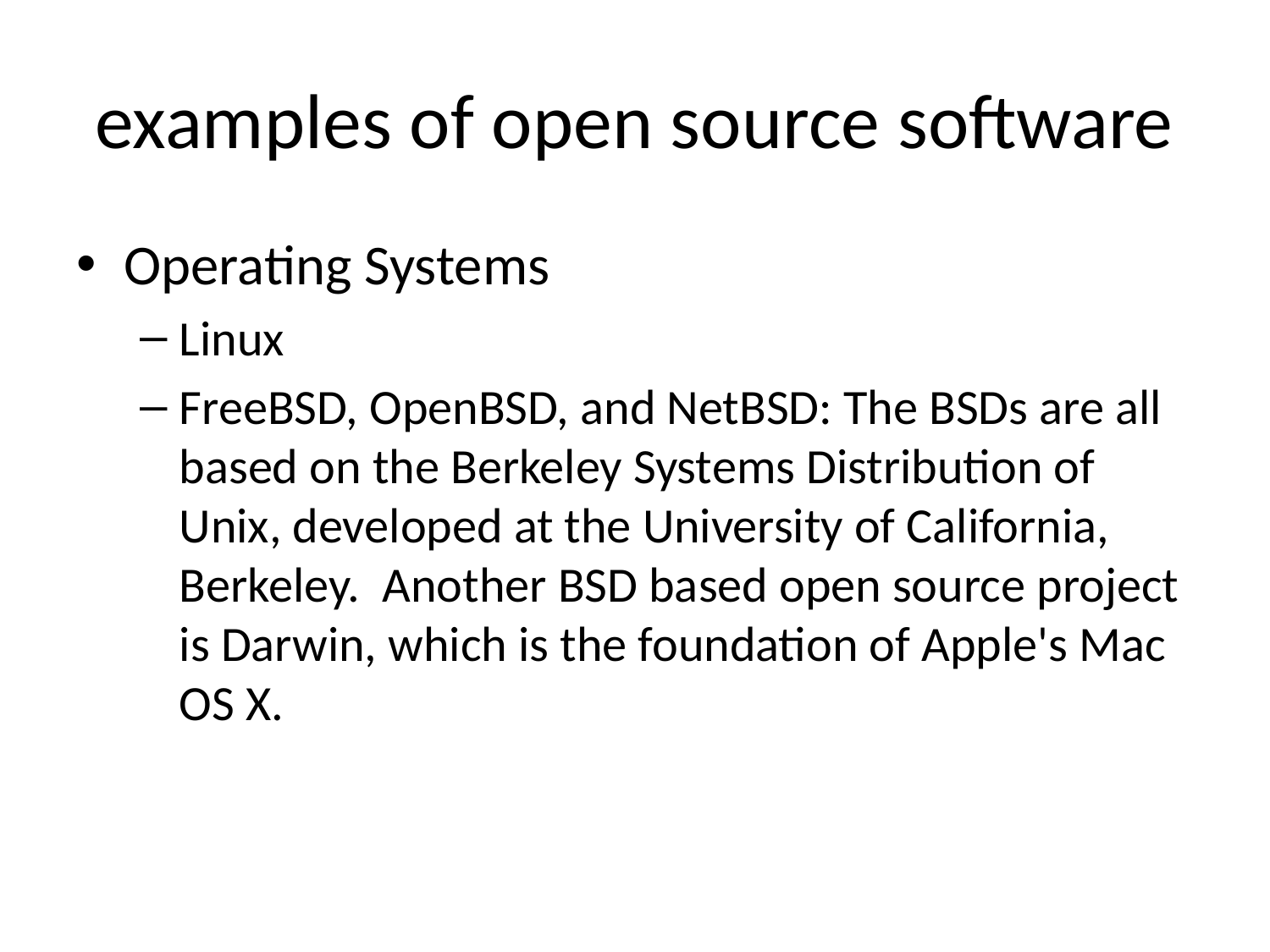

# examples of open source software
Operating Systems
Linux
FreeBSD, OpenBSD, and NetBSD: The BSDs are all based on the Berkeley Systems Distribution of Unix, developed at the University of California, Berkeley.  Another BSD based open source project is Darwin, which is the foundation of Apple's Mac OS X.